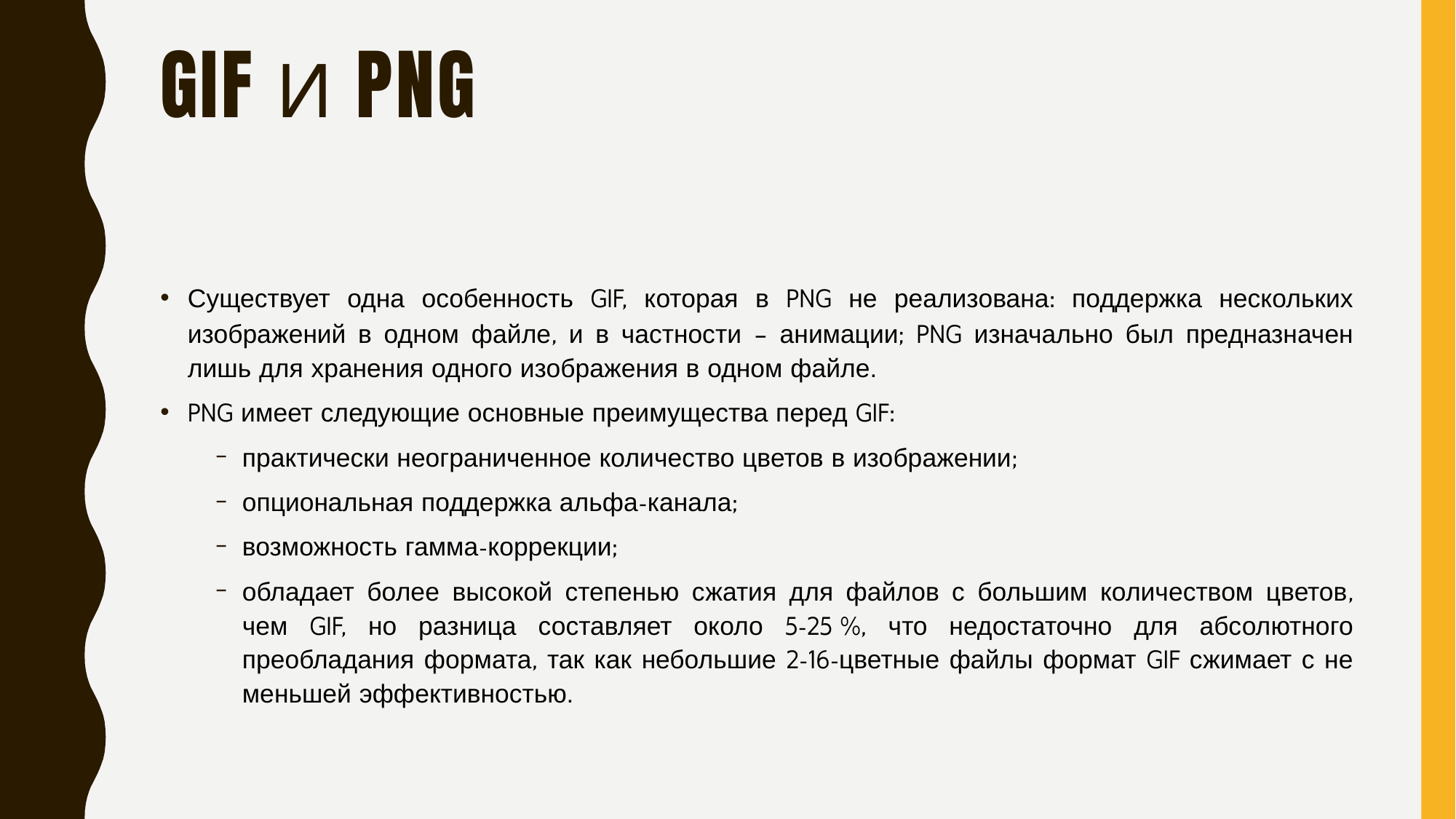

# Gif и png
Существует одна особенность GIF, которая в PNG не реализована: поддержка нескольких изображений в одном файле, и в частности – анимации; PNG изначально был предназначен лишь для хранения одного изображения в одном файле.
PNG имеет следующие основные преимущества перед GIF:
практически неограниченное количество цветов в изображении;
опциональная поддержка альфа-канала;
возможность гамма-коррекции;
обладает более высокой степенью сжатия для файлов с большим количеством цветов, чем GIF, но разница составляет около 5-25 %, что недостаточно для абсолютного преобладания формата, так как небольшие 2-16-цветные файлы формат GIF сжимает с не меньшей эффективностью.